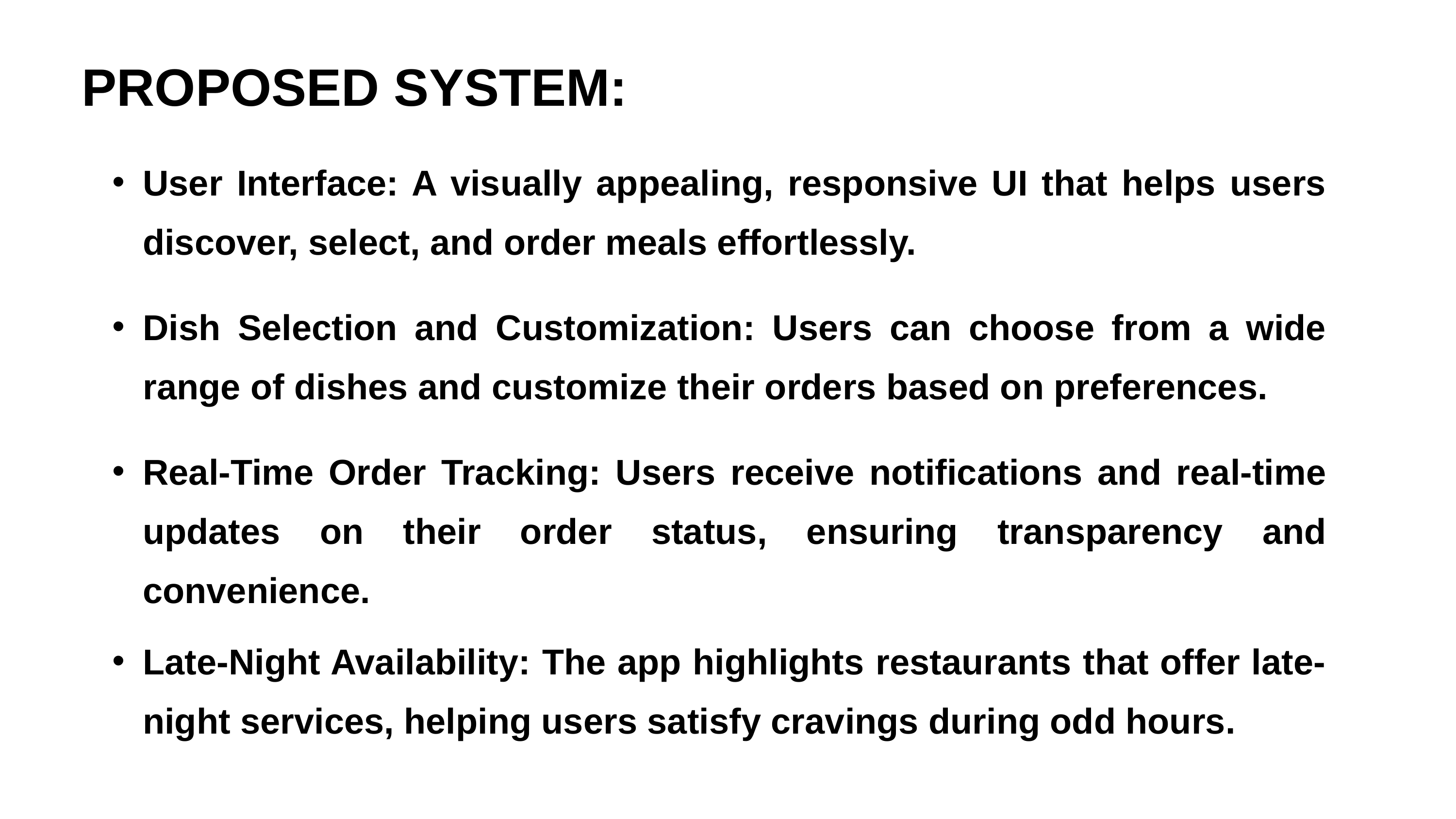

PROPOSED SYSTEM:
User Interface: A visually appealing, responsive UI that helps users discover, select, and order meals effortlessly.
Dish Selection and Customization: Users can choose from a wide range of dishes and customize their orders based on preferences.
Real-Time Order Tracking: Users receive notifications and real-time updates on their order status, ensuring transparency and convenience.
Late-Night Availability: The app highlights restaurants that offer late-night services, helping users satisfy cravings during odd hours.